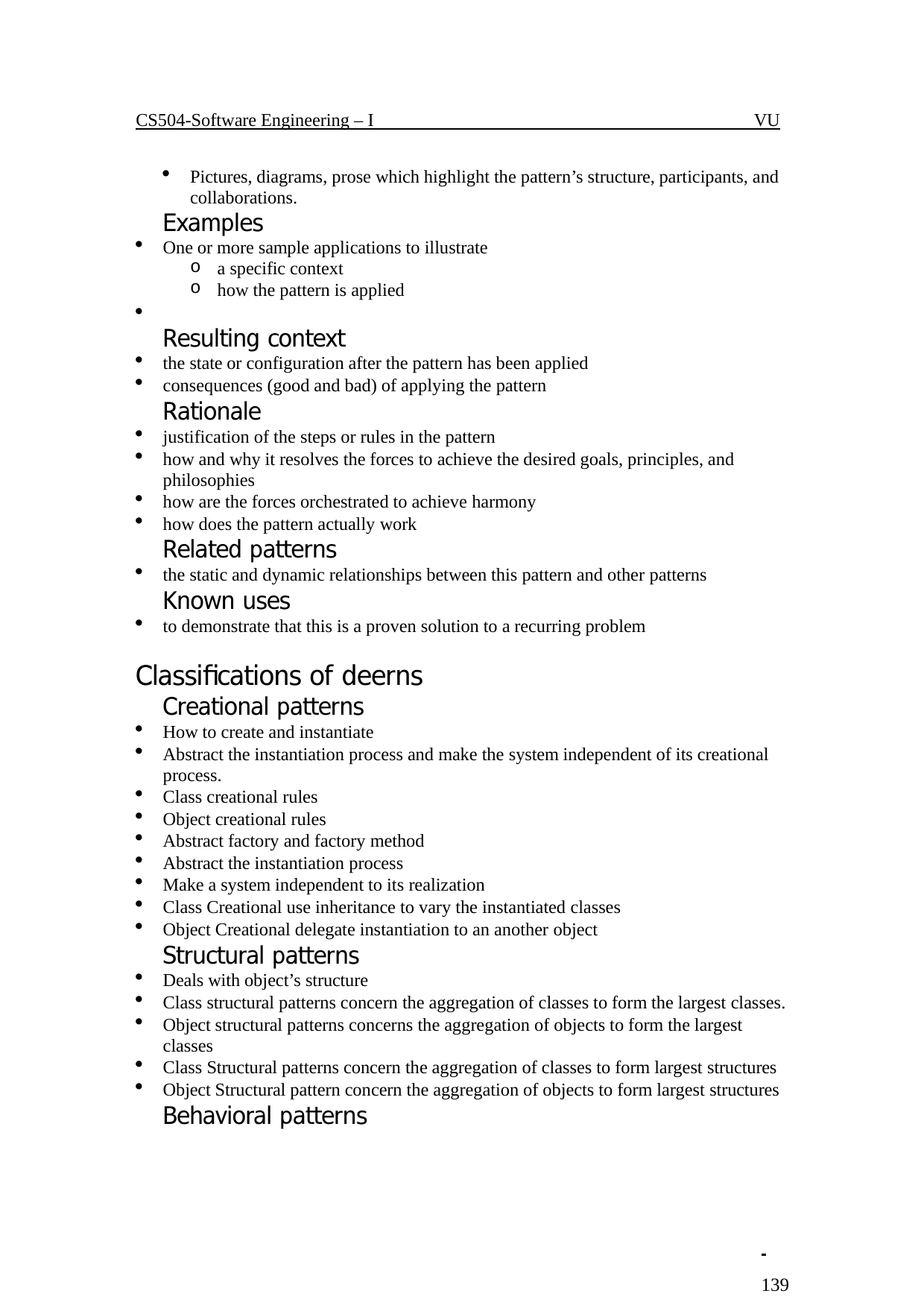

CS504-Software Engineering – I
VU

Pictures, diagrams, prose which highlight the pattern’s structure, participants, and  collaborations.
Examples
One or more sample applications to illustrate
a specific context
how the pattern is applied
•
Resulting context
the state or configuration after the pattern has been applied
consequences (good and bad) of applying the pattern
Rationale
justification of the steps or rules in the pattern
how and why it resolves the forces to achieve the desired goals, principles, and  philosophies
how are the forces orchestrated to achieve harmony
how does the pattern actually work
Related patterns
the static and dynamic relationships between this pattern and other patterns
Known uses
to demonstrate that this is a proven solution to a recurring problem

Classifications of deerns
Creational patterns
How to create and instantiate
Abstract the instantiation process and make the system independent of its creational  process.
Class creational rules
Object creational rules
Abstract factory and factory method
Abstract the instantiation process
Make a system independent to its realization
Class Creational use inheritance to vary the instantiated classes
Object Creational delegate instantiation to an another object
Structural patterns
Deals with object’s structure
Class structural patterns concern the aggregation of classes to form the largest classes.
Object structural patterns concerns the aggregation of objects to form the largest  classes
Class Structural patterns concern the aggregation of classes to form largest structures
Object Structural pattern concern the aggregation of objects to form largest structures
Behavioral patterns
 	139
© Copyright Virtual University of Pakistan